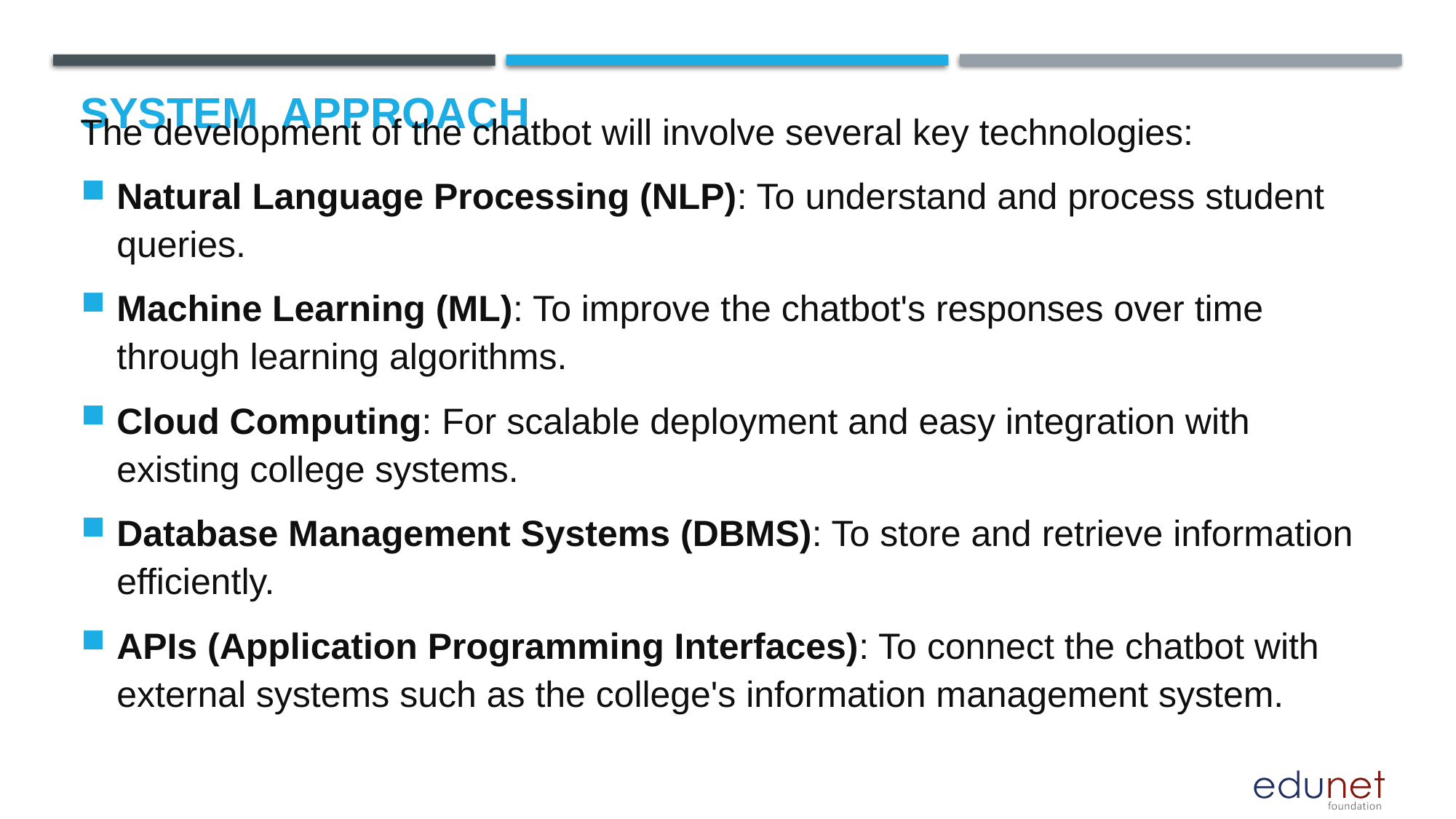

# System  Approach
The development of the chatbot will involve several key technologies:
Natural Language Processing (NLP): To understand and process student queries.
Machine Learning (ML): To improve the chatbot's responses over time through learning algorithms.
Cloud Computing: For scalable deployment and easy integration with existing college systems.
Database Management Systems (DBMS): To store and retrieve information efficiently.
APIs (Application Programming Interfaces): To connect the chatbot with external systems such as the college's information management system.